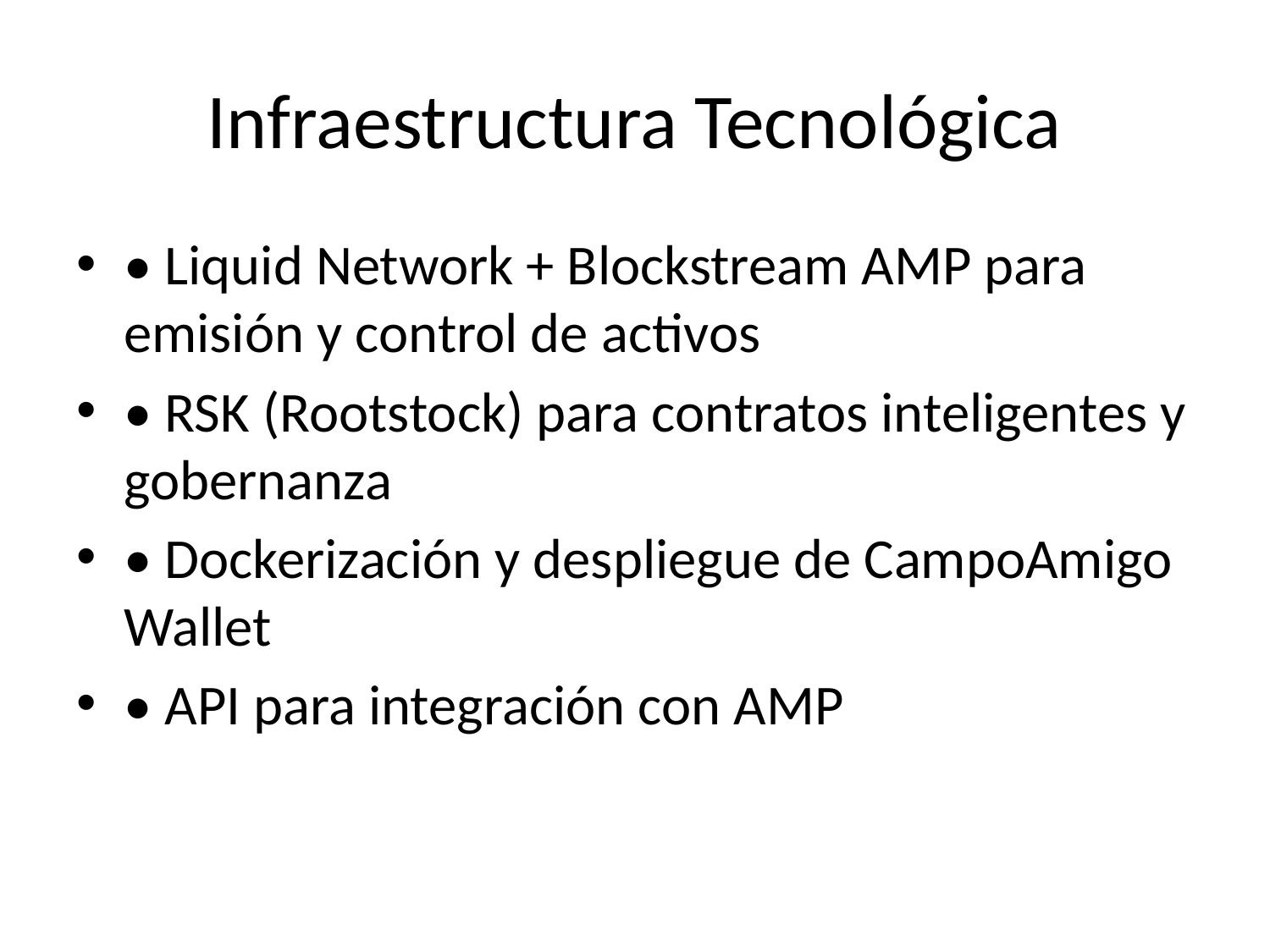

# Infraestructura Tecnológica
• Liquid Network + Blockstream AMP para emisión y control de activos
• RSK (Rootstock) para contratos inteligentes y gobernanza
• Dockerización y despliegue de CampoAmigo Wallet
• API para integración con AMP